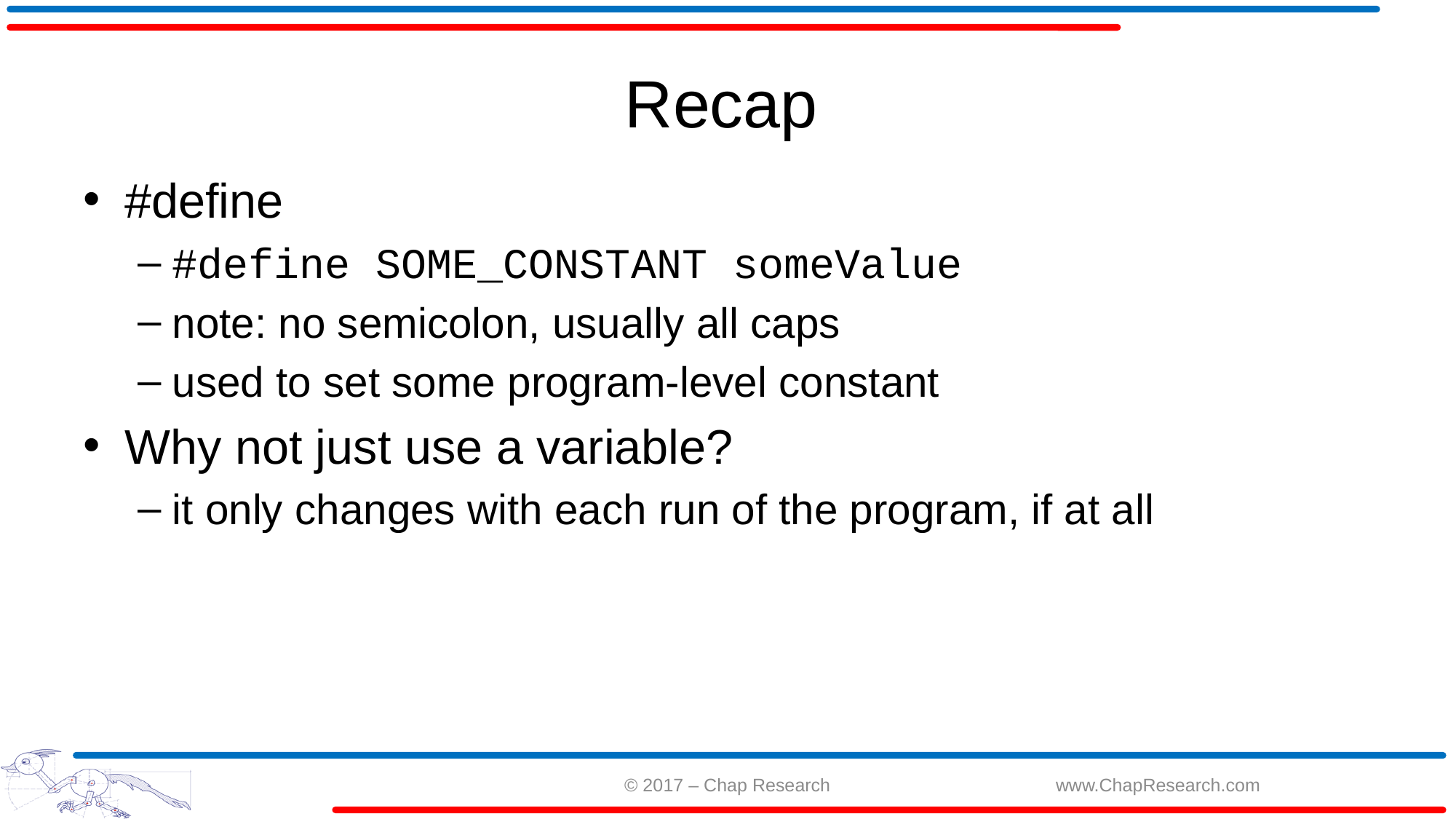

# Recap
#define
#define SOME_CONSTANT someValue
note: no semicolon, usually all caps
used to set some program-level constant
Why not just use a variable?
it only changes with each run of the program, if at all